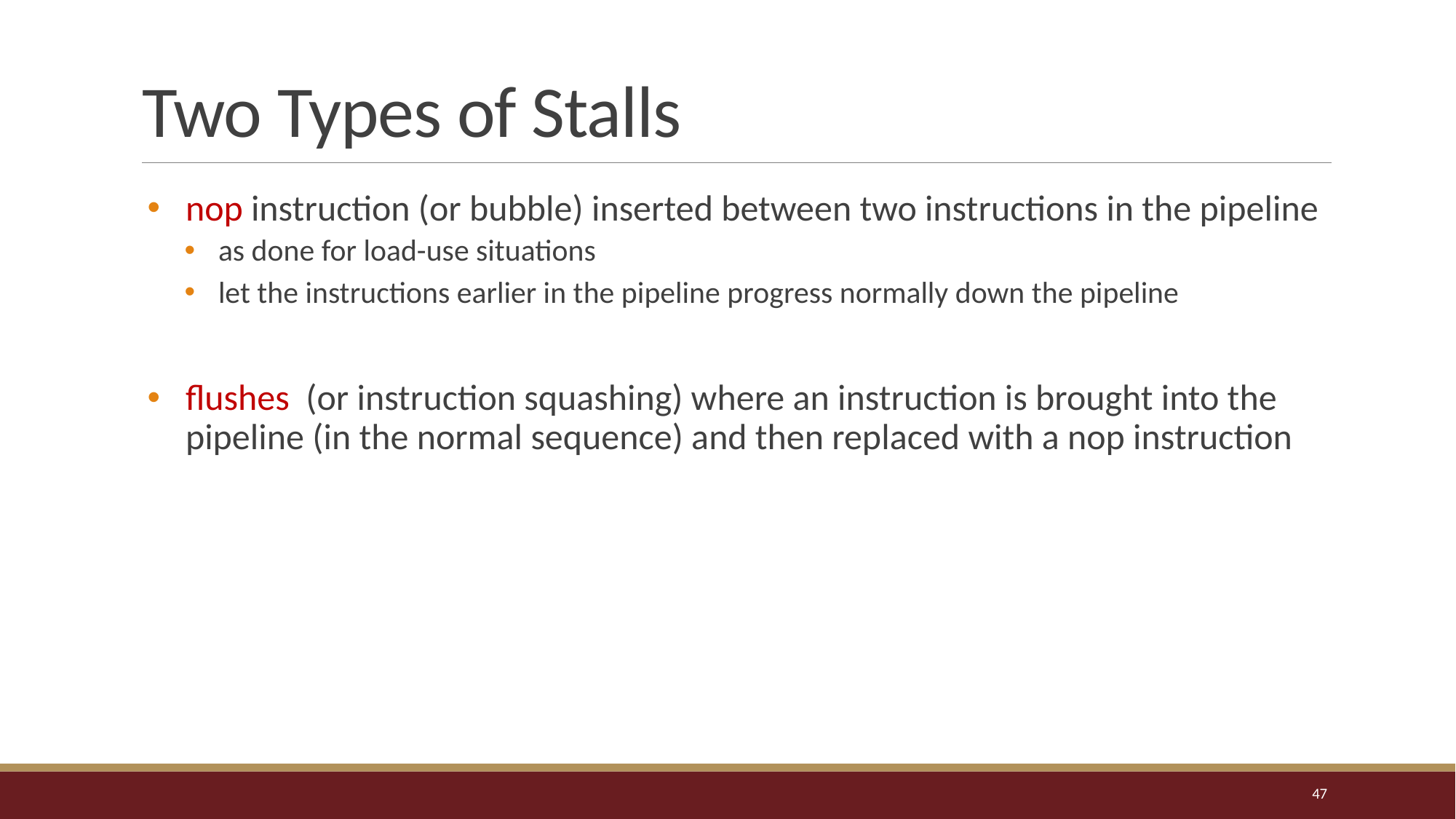

# Two Types of Stalls
nop instruction (or bubble) inserted between two instructions in the pipeline
as done for load-use situations
let the instructions earlier in the pipeline progress normally down the pipeline

flushes  (or instruction squashing) where an instruction is brought into the pipeline (in the normal sequence) and then replaced with a nop instruction

47